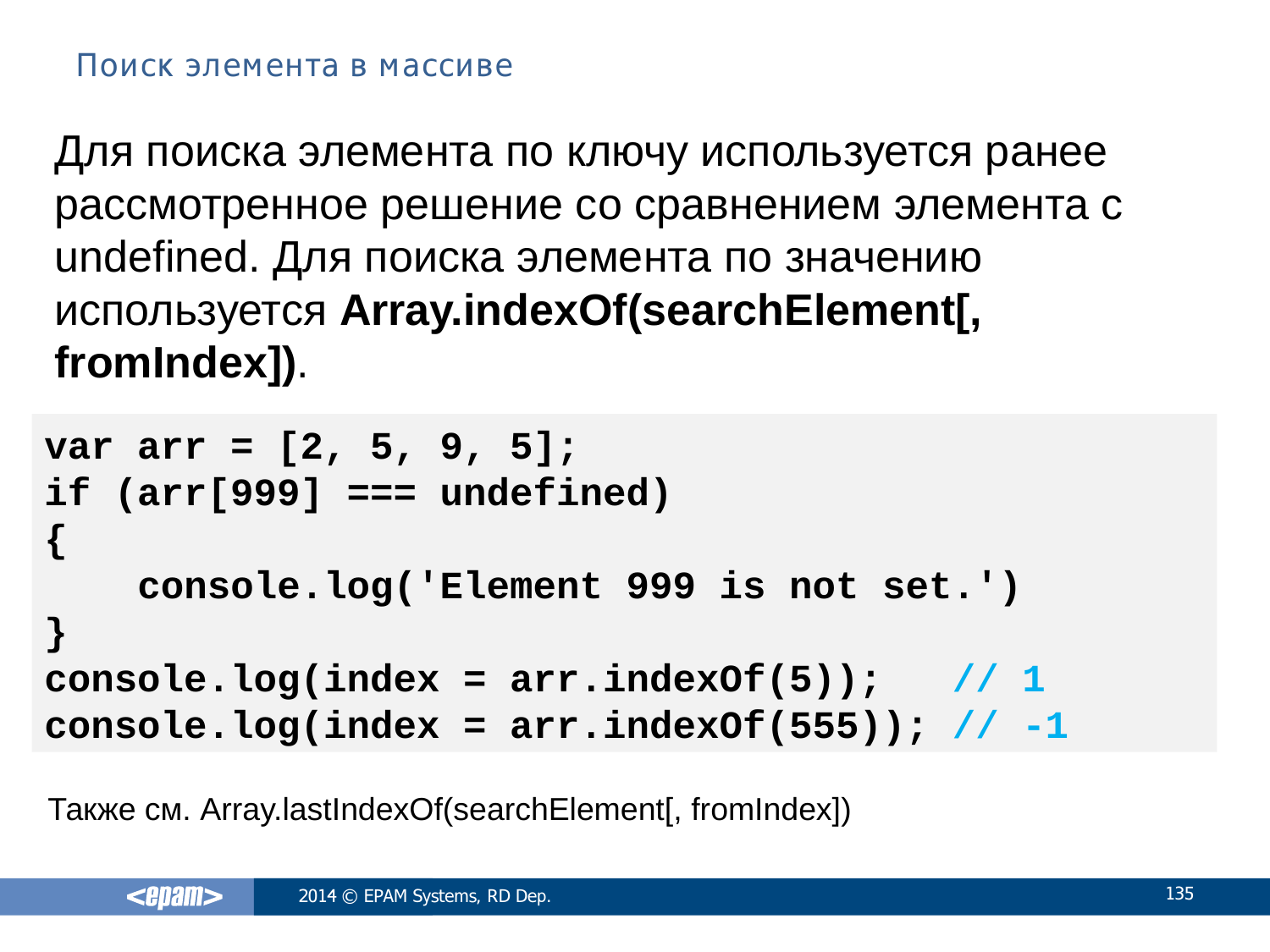

# Поиск элемента в массиве
Для поиска элемента по ключу используется ранее рассмотренное решение со сравнением элемента с undefined. Для поиска элемента по значению используется Array.indexOf(searchElement[, fromIndex]).
var arr = [2, 5, 9, 5];
if (arr[999] === undefined)
{
    console.log('Element 999 is not set.')
}
console.log(index = arr.indexOf(5));   // 1
console.log(index = arr.indexOf(555)); // -1
Также см. Array.lastIndexOf(searchElement[, fromIndex])
135
2014 © EPAM Systems, RD Dep.